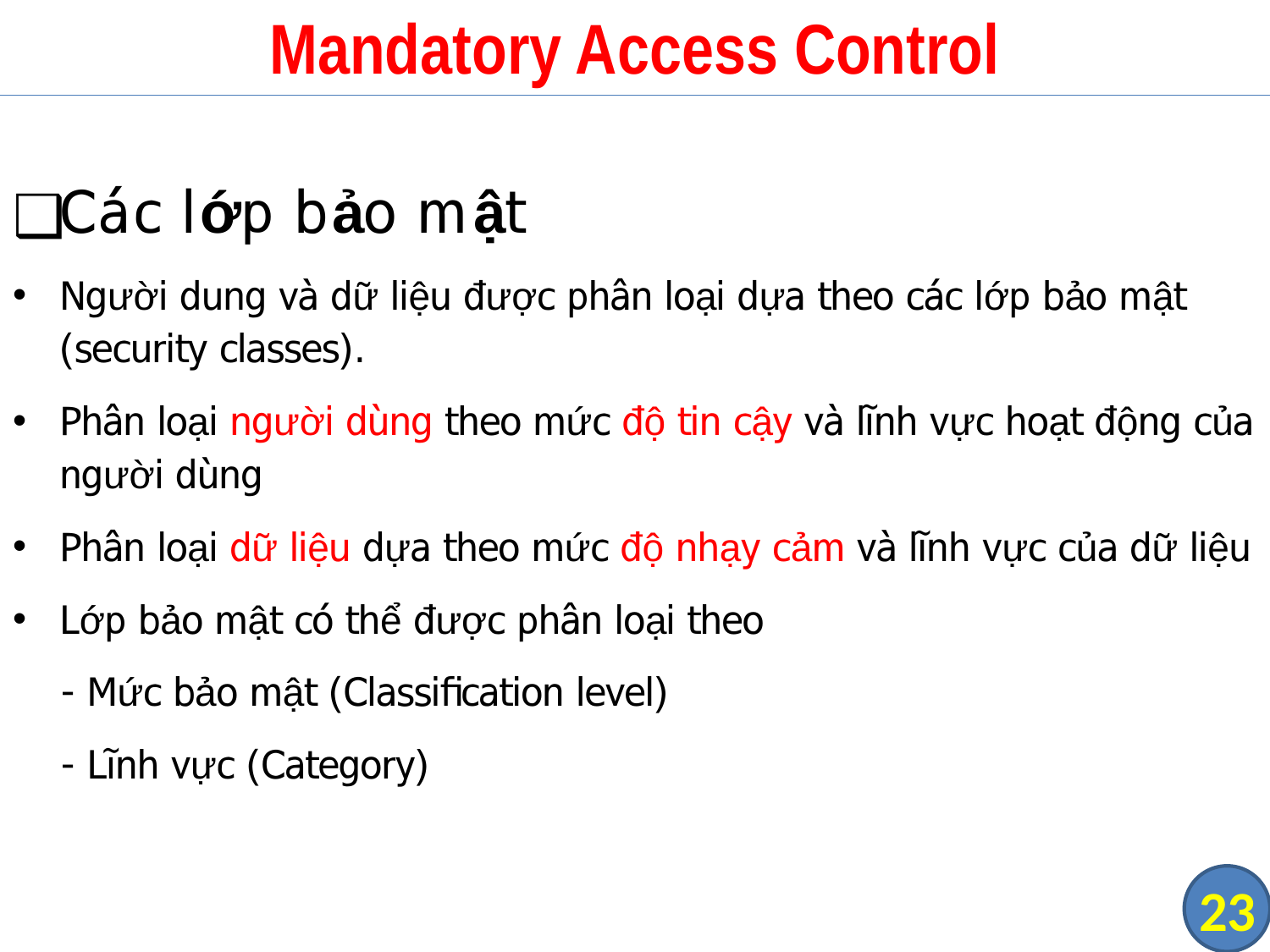

# Mandatory Access Control
Các lớp bảo mật
Người dung và dữ liệu được phân loại dựa theo các lớp bảo mật (security classes).
Phân loại người dùng theo mức độ tin cậy và lĩnh vực hoạt động của người dùng
Phân loại dữ liệu dựa theo mức độ nhạy cảm và lĩnh vực của dữ liệu
Lớp bảo mật có thể được phân loại theo
    - Mức bảo mật (Classification level)
    - Lĩnh vực (Category)
23